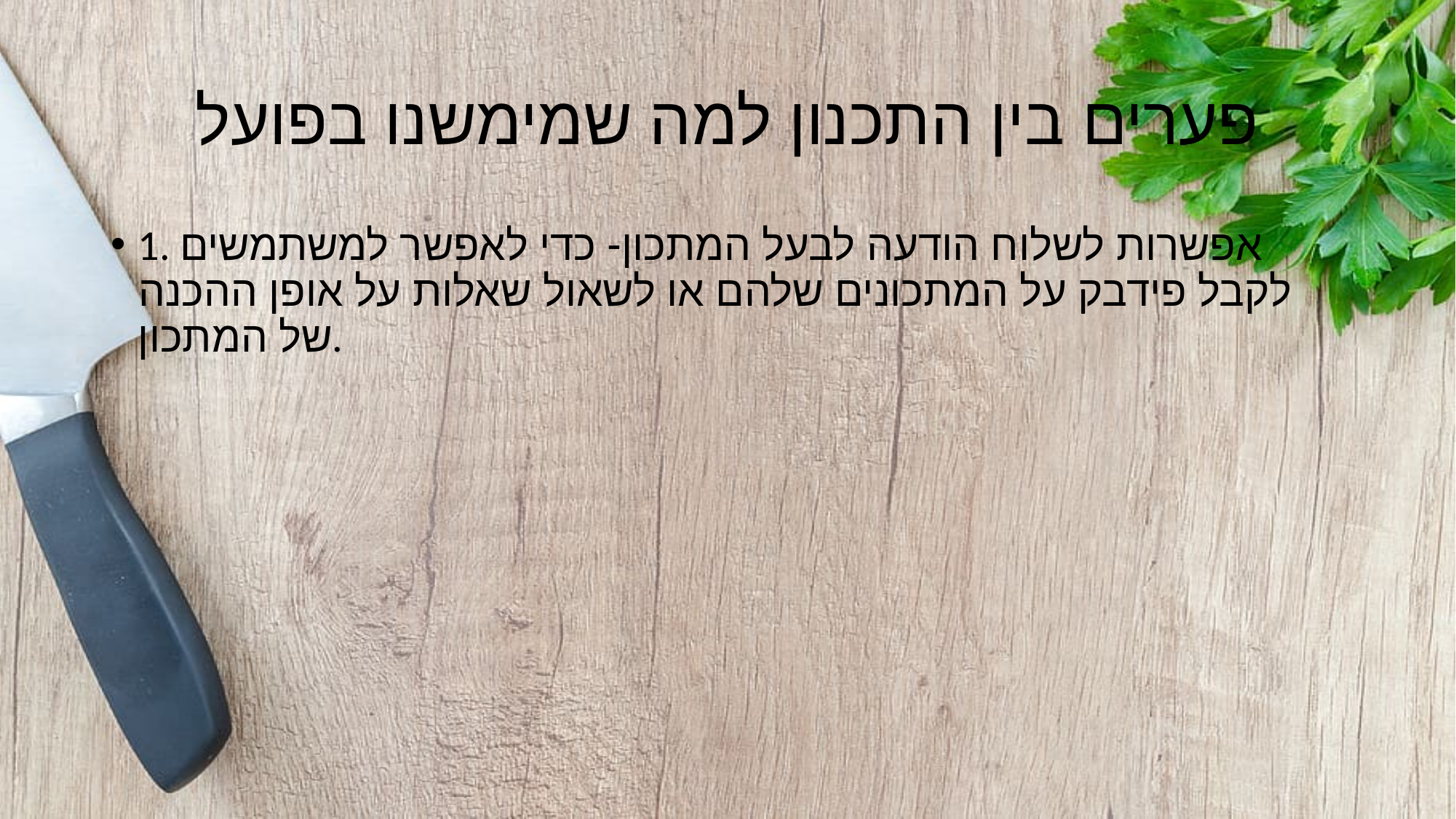

# פערים בין התכנון למה שמימשנו בפועל
1. אפשרות לשלוח הודעה לבעל המתכון- כדי לאפשר למשתמשים לקבל פידבק על המתכונים שלהם או לשאול שאלות על אופן ההכנה של המתכון.